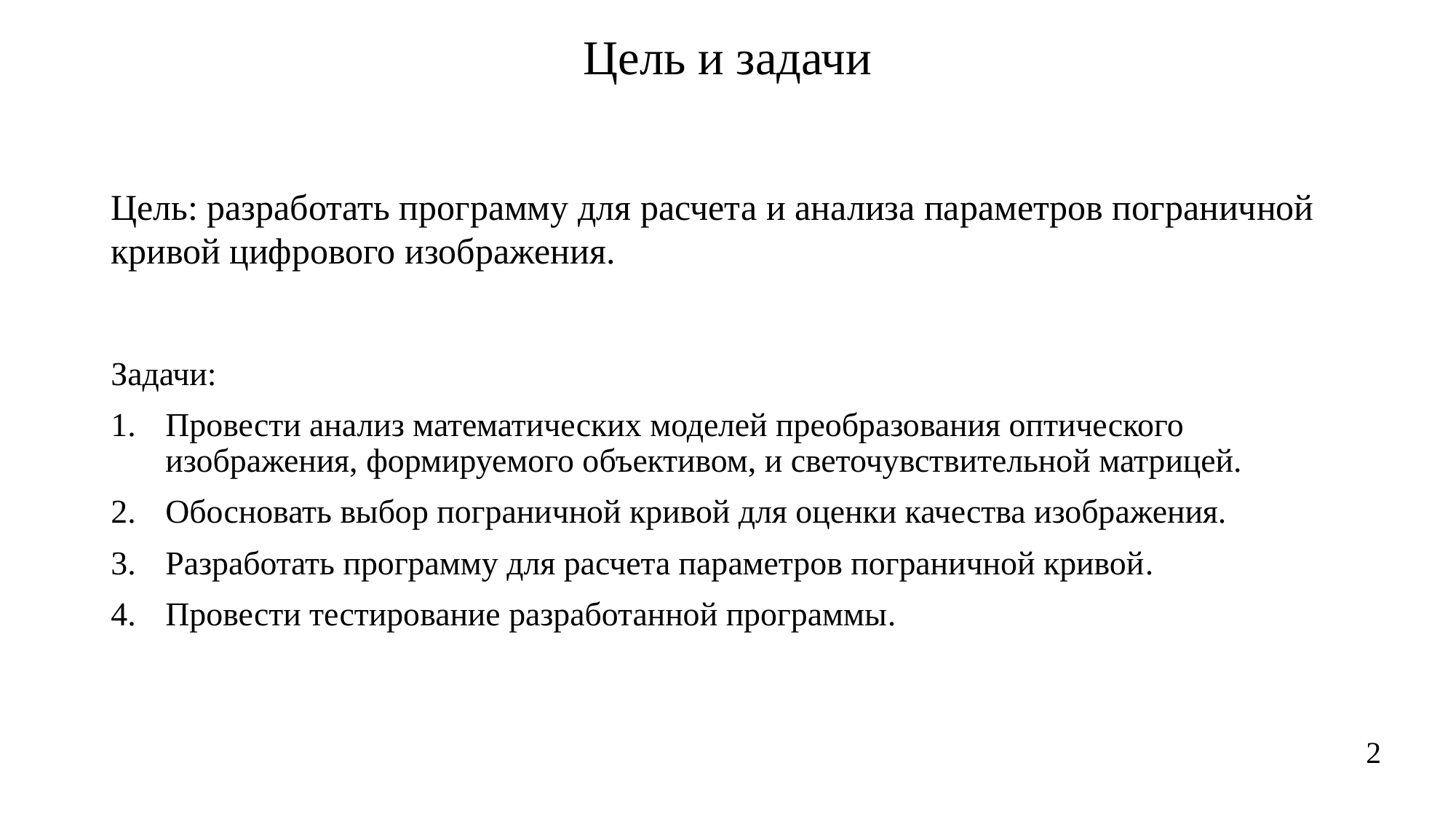

# Цель и задачи
Цель: разработать программу для расчета и анализа параметров пограничной кривой цифрового изображения.

Задачи:
Провести анализ математических моделей преобразования оптического изображения, формируемого объективом, и светочувствительной матрицей.
Обосновать выбор пограничной кривой для оценки качества изображения.
Разработать программу для расчета параметров пограничной кривой.
Провести тестирование разработанной программы.

2